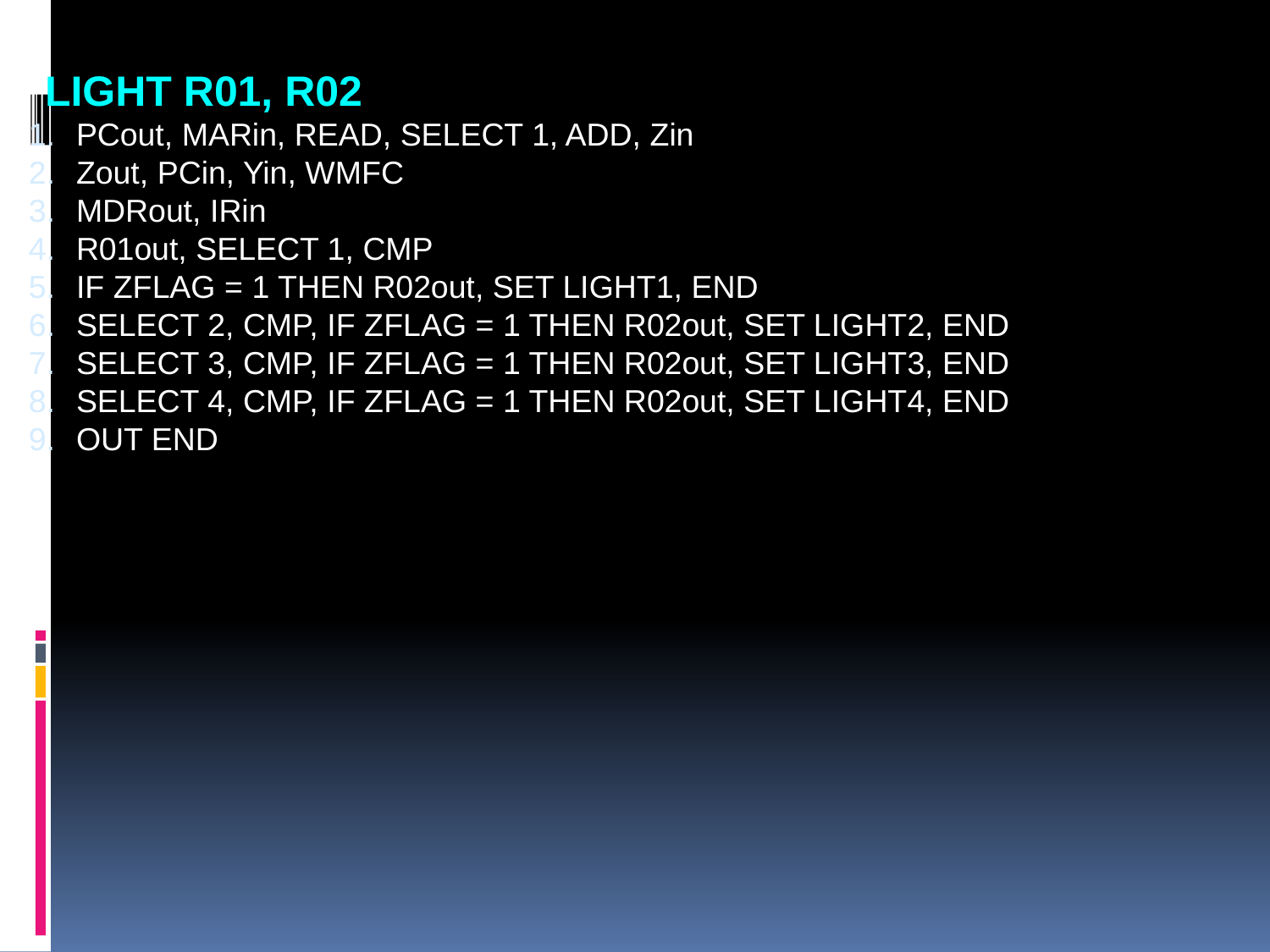

LIGHT R01, R02
PCout, MARin, READ, SELECT 1, ADD, Zin
Zout, PCin, Yin, WMFC
MDRout, IRin
R01out, SELECT 1, CMP
IF ZFLAG = 1 THEN R02out, SET LIGHT1, END
SELECT 2, CMP, IF ZFLAG = 1 THEN R02out, SET LIGHT2, END
SELECT 3, CMP, IF ZFLAG = 1 THEN R02out, SET LIGHT3, END
SELECT 4, CMP, IF ZFLAG = 1 THEN R02out, SET LIGHT4, END
OUT END